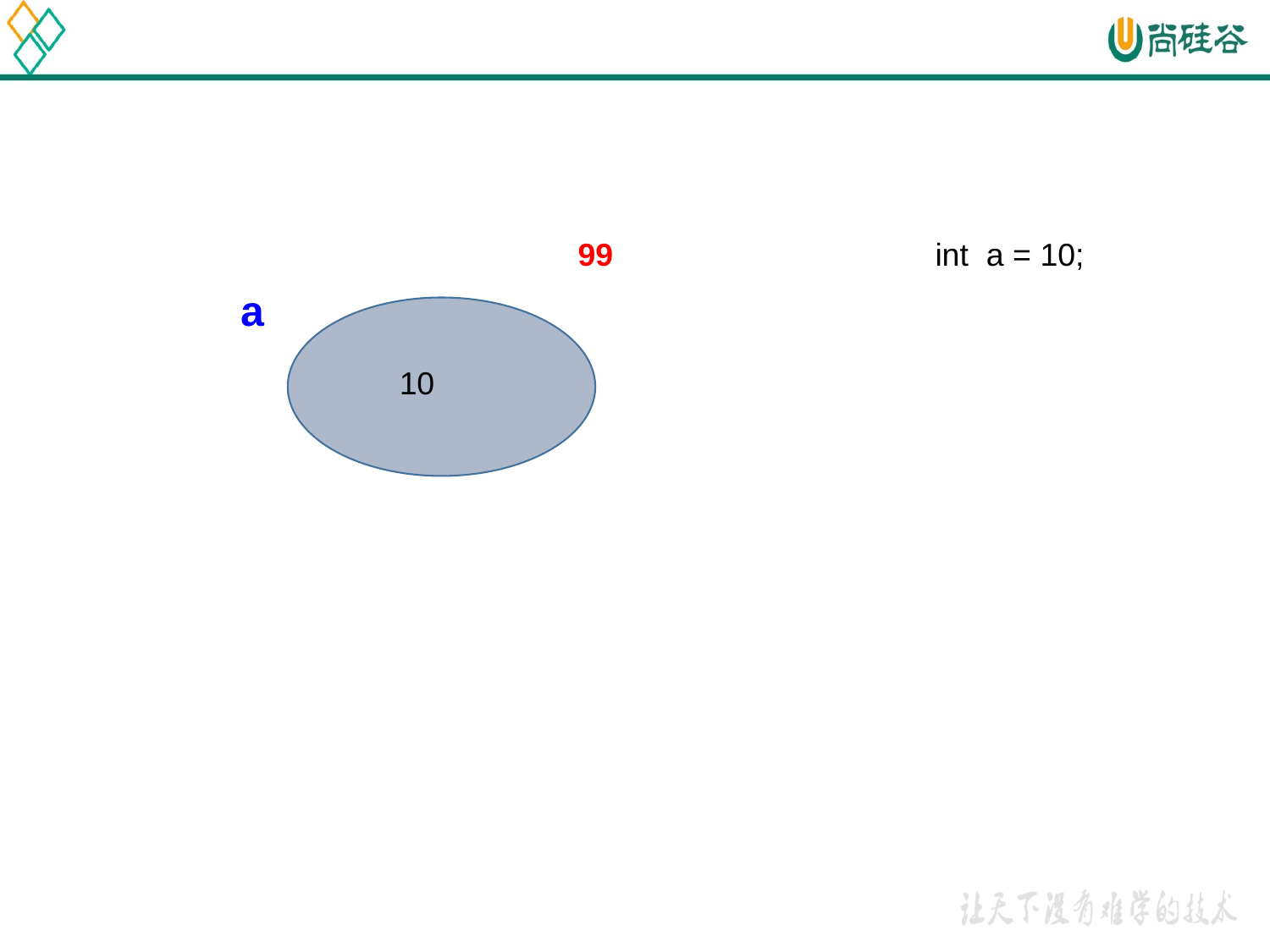

#
99
int  a = 10;
a

10